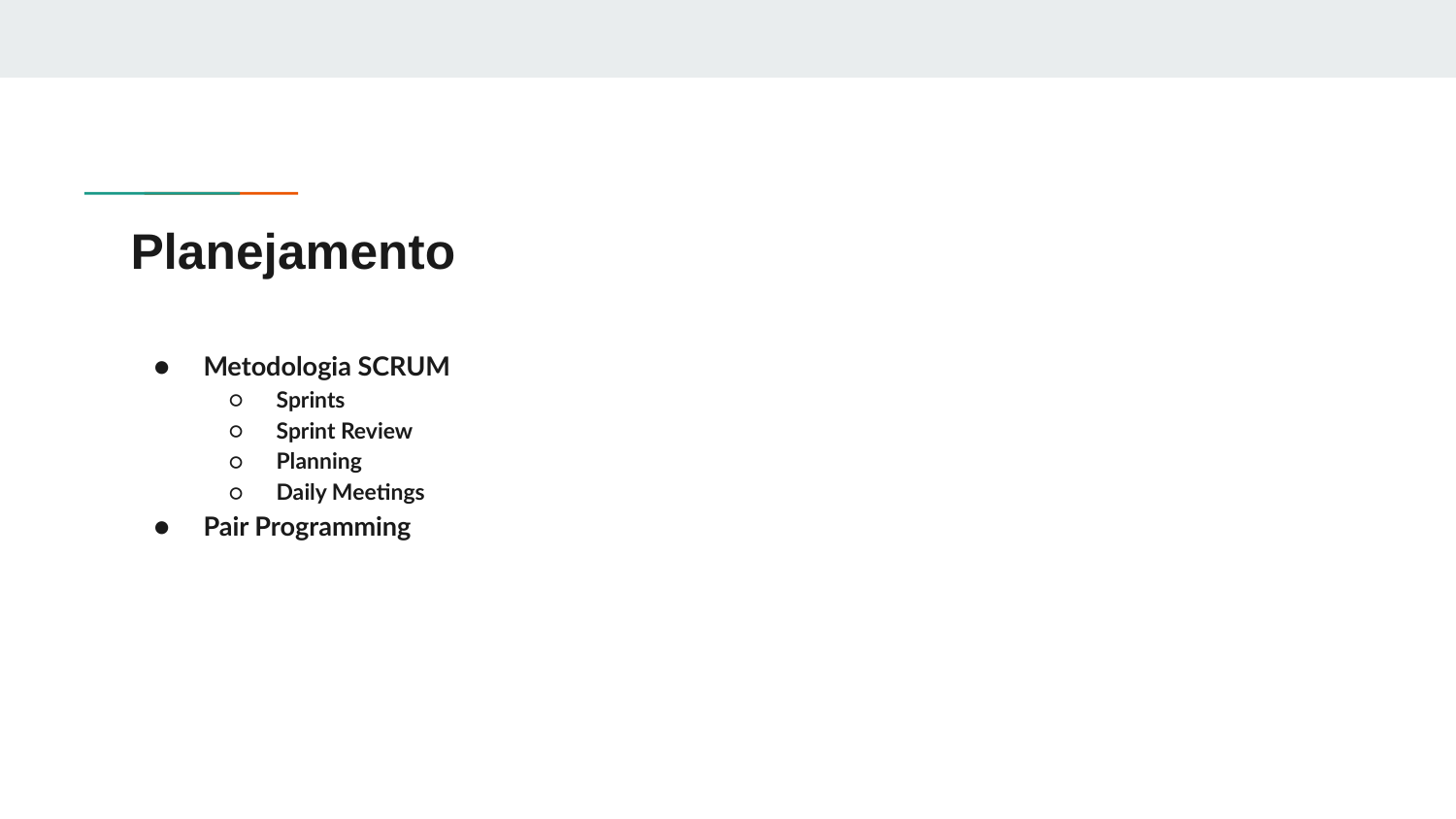

# Planejamento
Metodologia SCRUM
Sprints
Sprint Review
Planning
Daily Meetings
Pair Programming